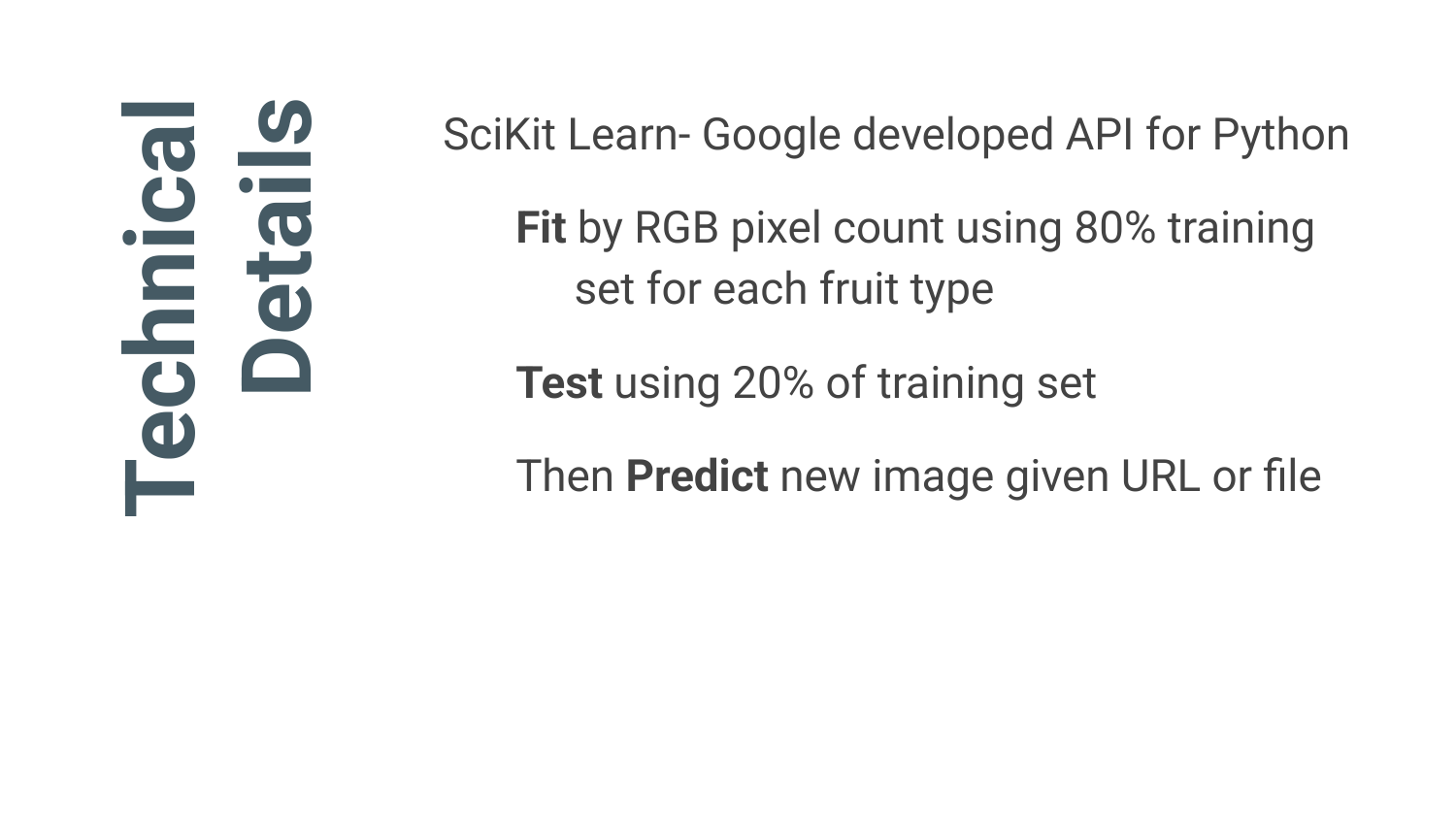

SciKit Learn- Google developed API for Python
Fit by RGB pixel count using 80% training set for each fruit type
Test using 20% of training set
Then Predict new image given URL or file

# Technical Details